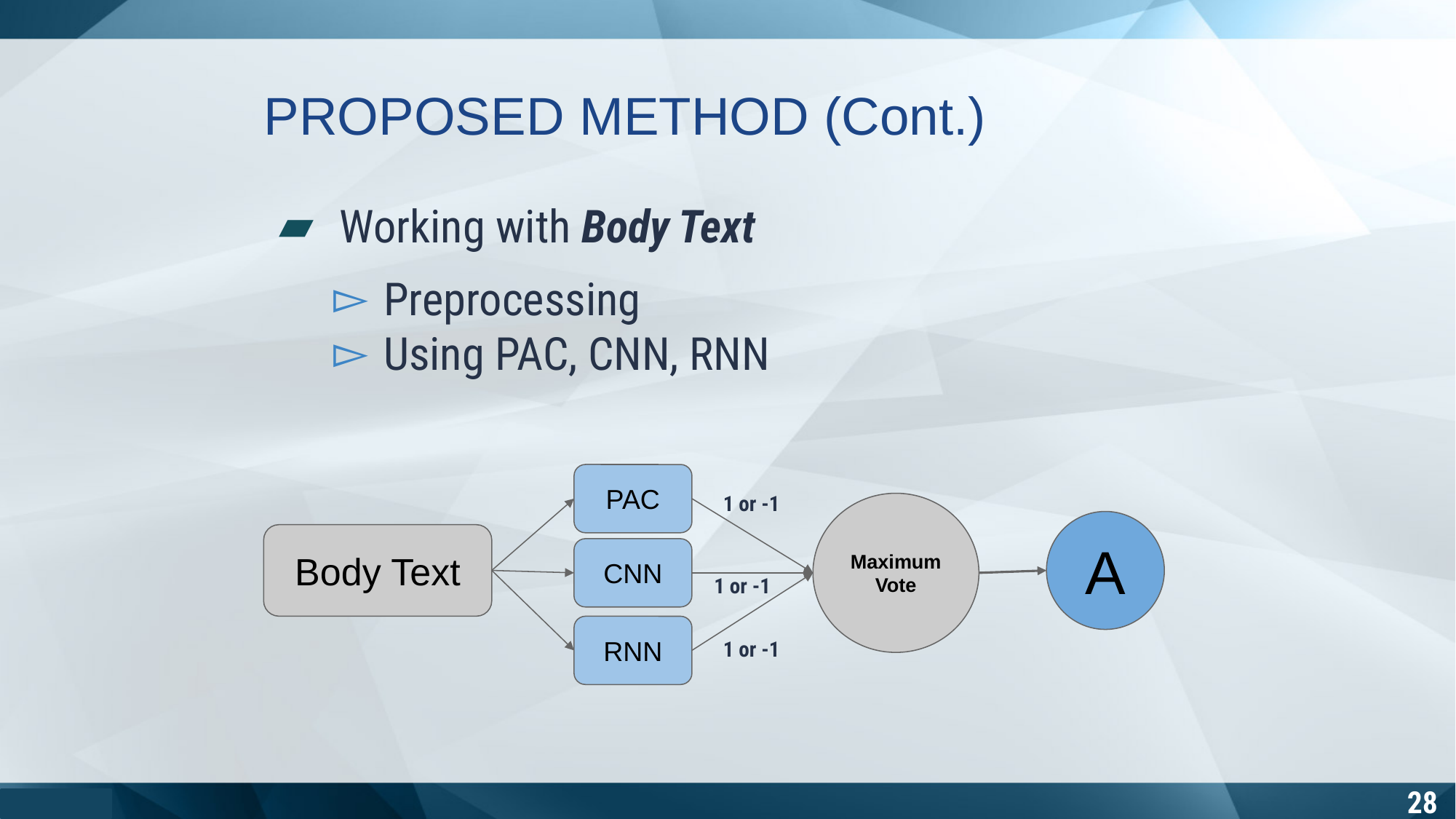

PROPOSED METHOD (Cont.)
 Working with Body Text

Preprocessing
Using PAC, CNN, RNN
PAC
1 or -1
Maximum Vote
A
Body Text
CNN
1 or -1
RNN
1 or -1
28